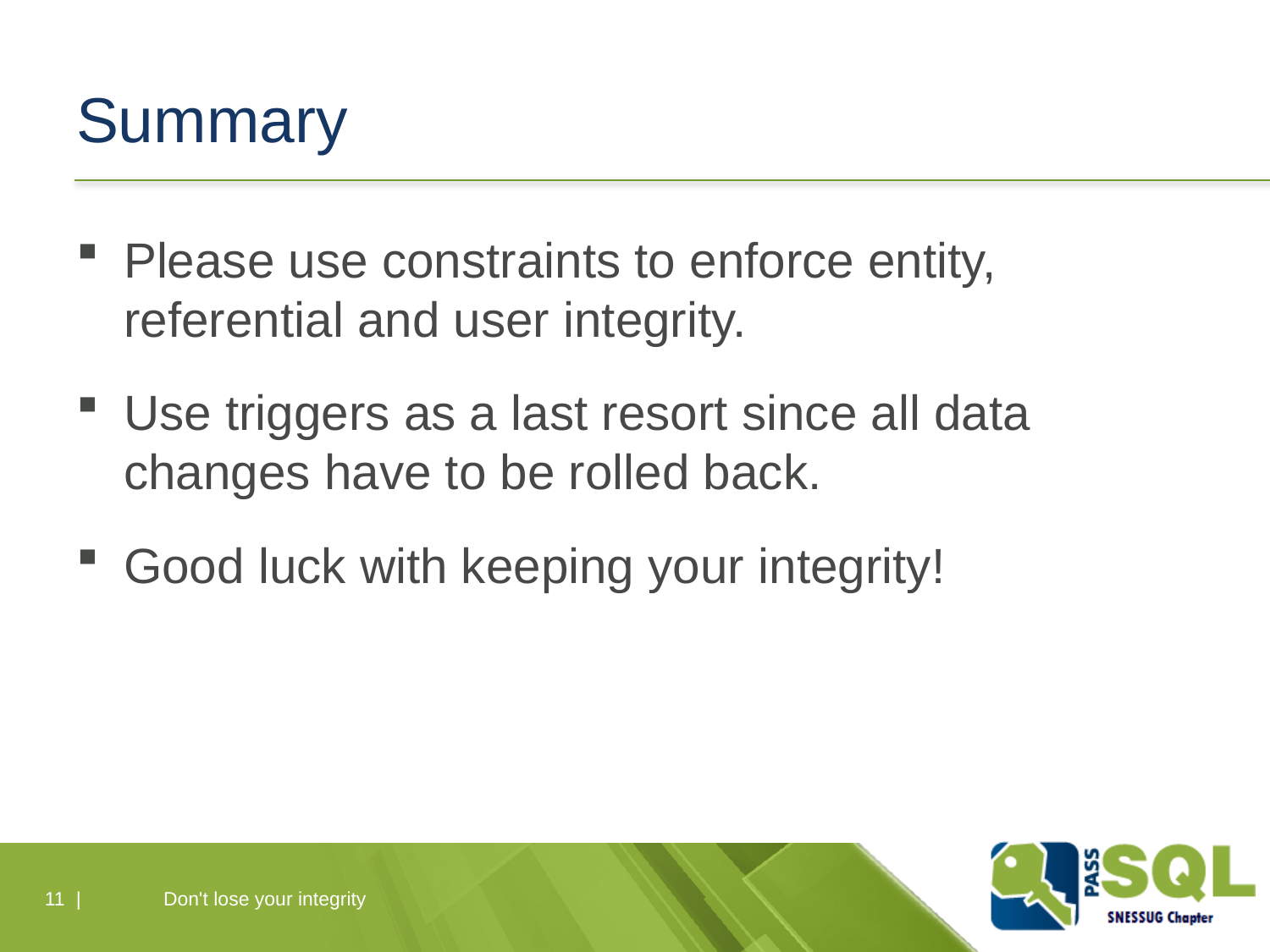

# Summary
Please use constraints to enforce entity, referential and user integrity.

Use triggers as a last resort since all data changes have to be rolled back.

Good luck with keeping your integrity!
Don't lose your integrity
11  |